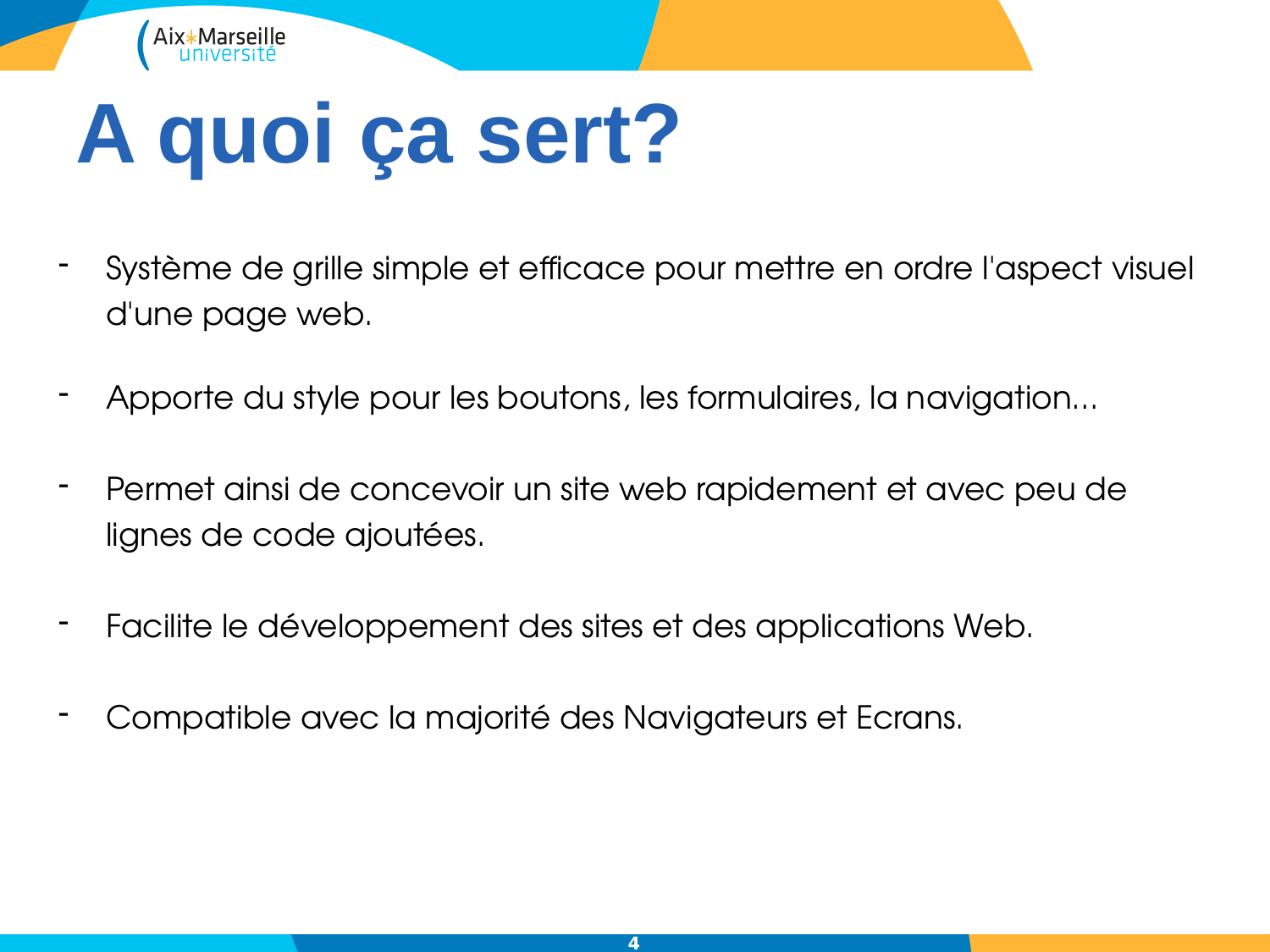

A quoi ça sert?
Système de grille simple et efficace pour mettre en ordre l'aspect visuel d'une page web.
Apporte du style pour les boutons, les formulaires, la navigation…
Permet ainsi de concevoir un site web rapidement et avec peu de lignes de code ajoutées.
Facilite le développement des sites et des applications Web.

Compatible avec la majorité des Navigateurs et Ecrans.
4